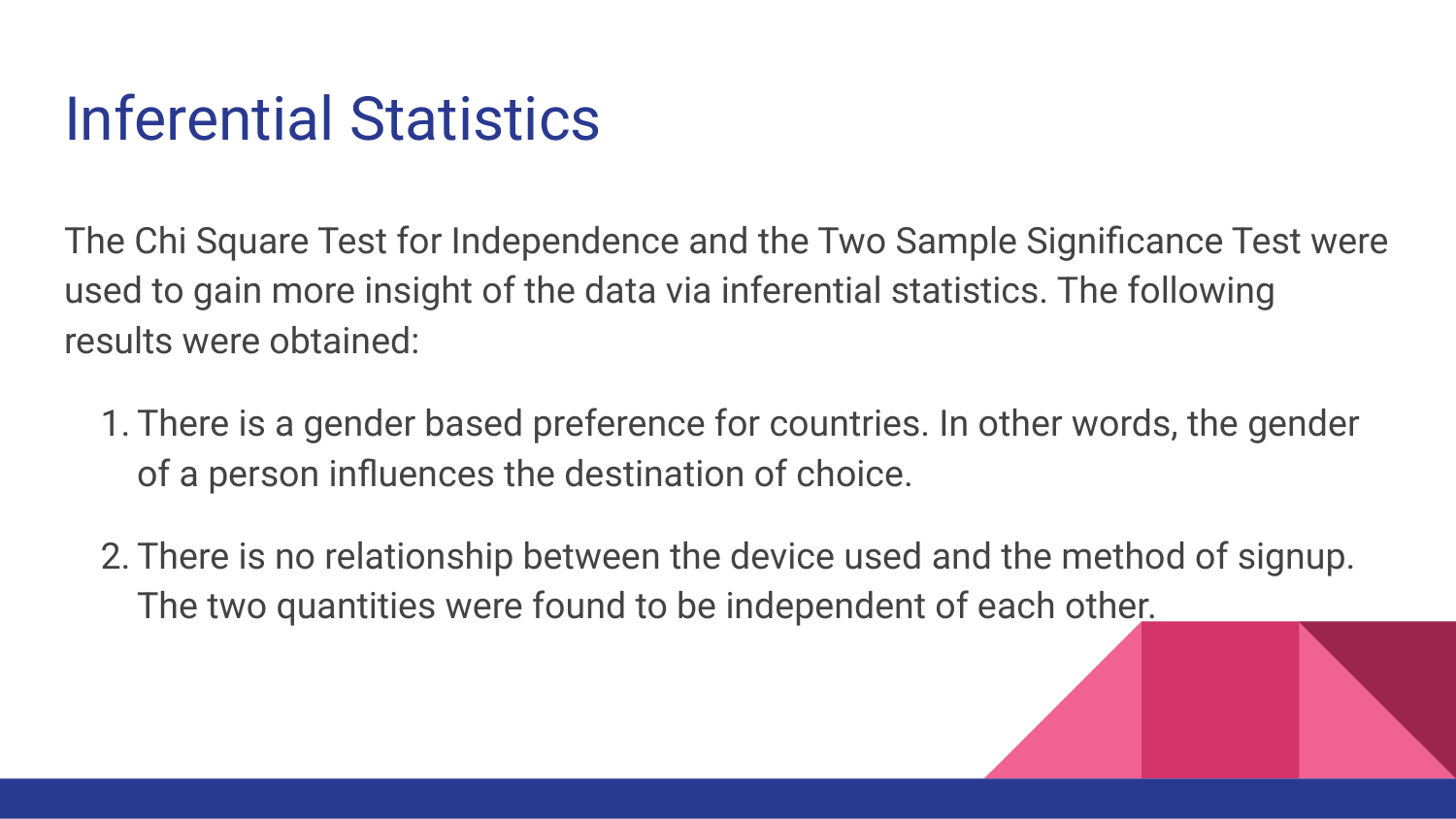

# Inferential Statistics
The Chi Square Test for Independence and the Two Sample Significance Test were used to gain more insight of the data via inferential statistics. The following results were obtained:
There is a gender based preference for countries. In other words, the gender of a person influences the destination of choice.
There is no relationship between the device used and the method of signup. The two quantities were found to be independent of each other.